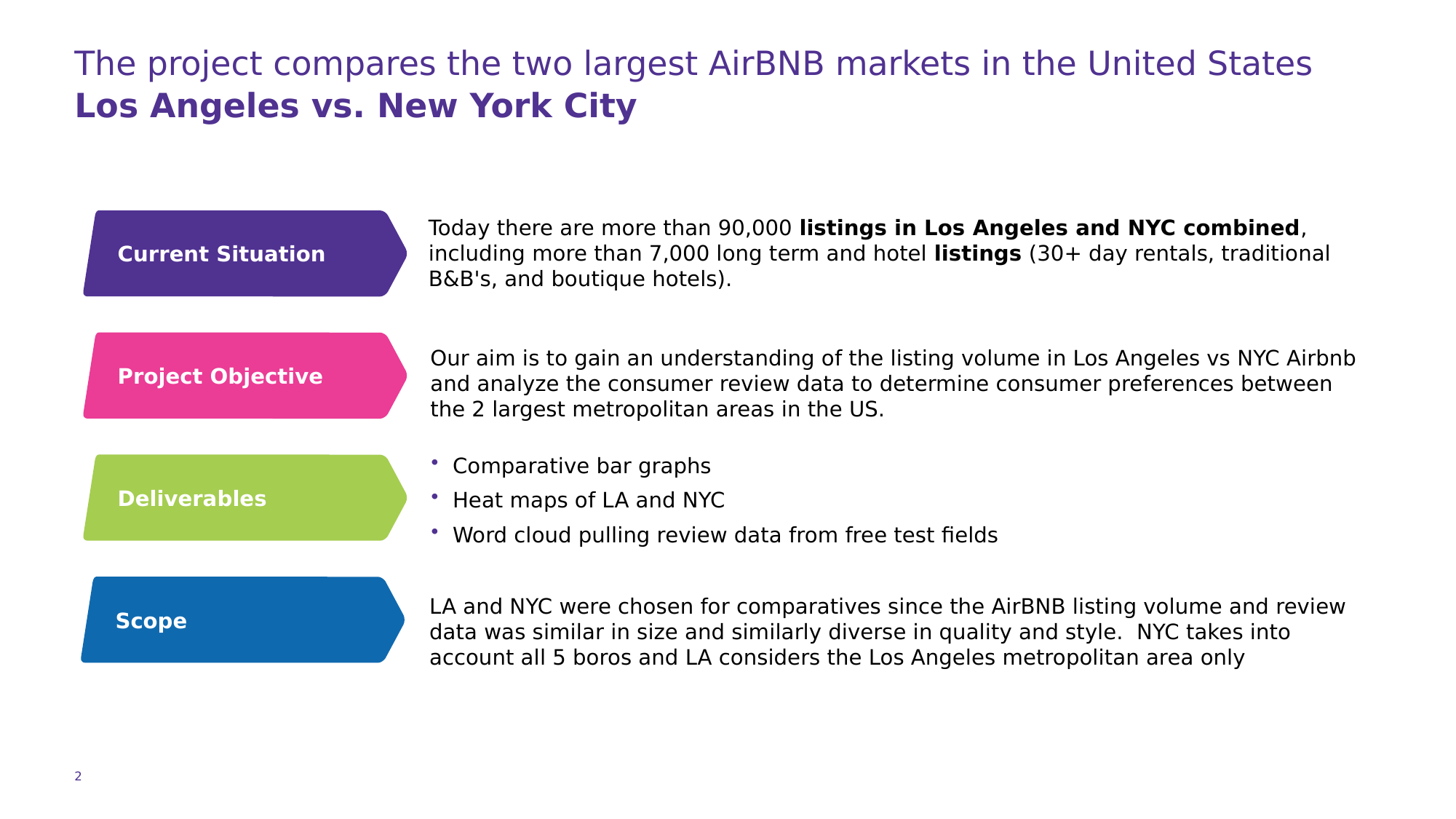

The project compares the two largest AirBNB markets in the United States
# Los Angeles vs. New York City
Today there are more than 90,000 listings in Los Angeles and NYC combined, including more than 7,000 long term and hotel listings (30+ day rentals, traditional B&B's, and boutique hotels).
Current Situation
Project Objective
Our aim is to gain an understanding of the listing volume in Los Angeles vs NYC Airbnb and analyze the consumer review data to determine consumer preferences between the 2 largest metropolitan areas in the US.

Comparative bar graphs
Heat maps of LA and NYC
Word cloud pulling review data from free test fields
Deliverables
Scope
LA and NYC were chosen for comparatives since the AirBNB listing volume and review data was similar in size and similarly diverse in quality and style.  NYC takes into account all 5 boros and LA considers the Los Angeles metropolitan area only

2

Project Charter <Project> | MM.YYYY